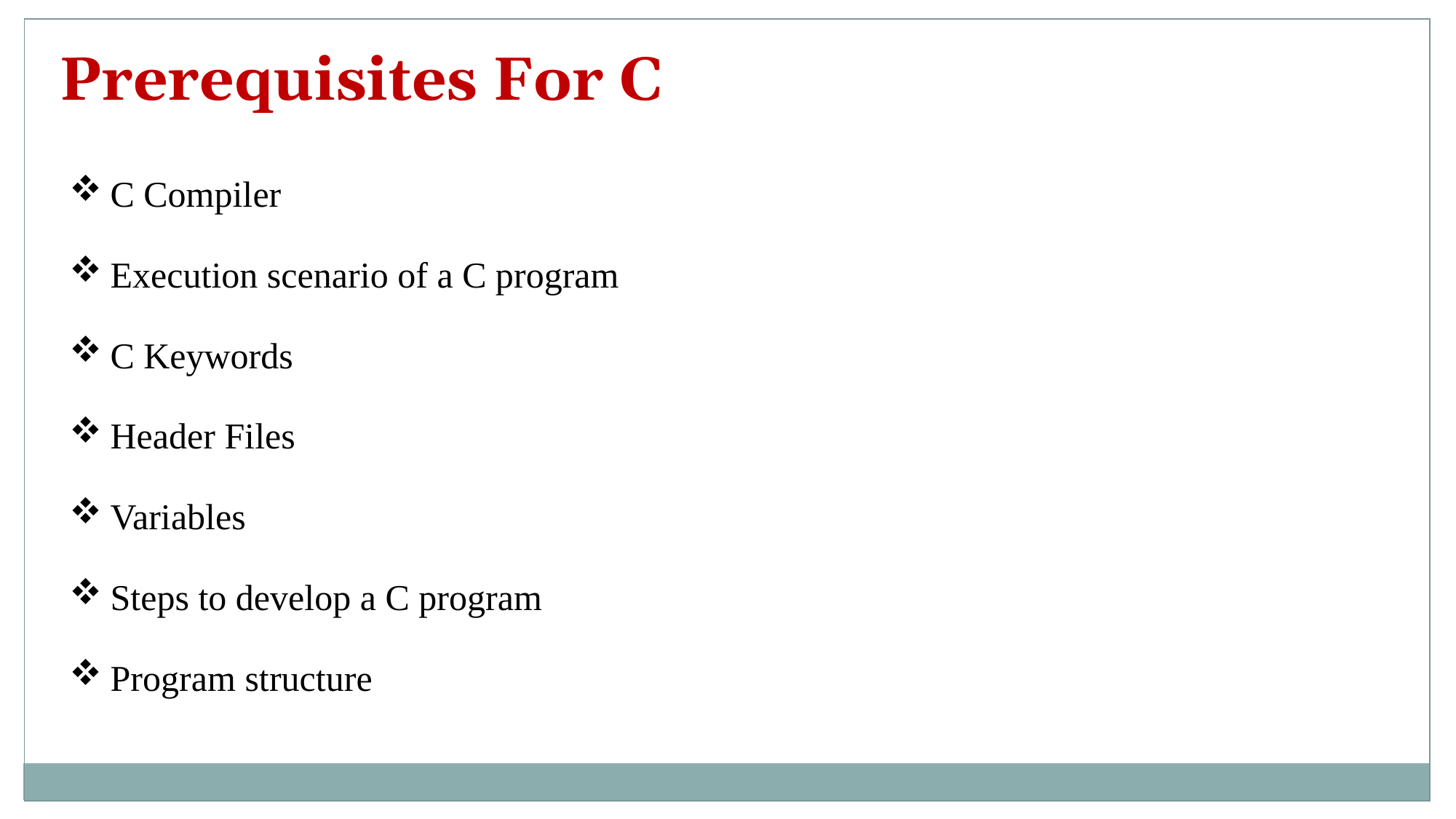

Prerequisites For C
C Compiler
Execution scenario of a C program
C Keywords
Header Files
Variables
Steps to develop a C program
Program structure